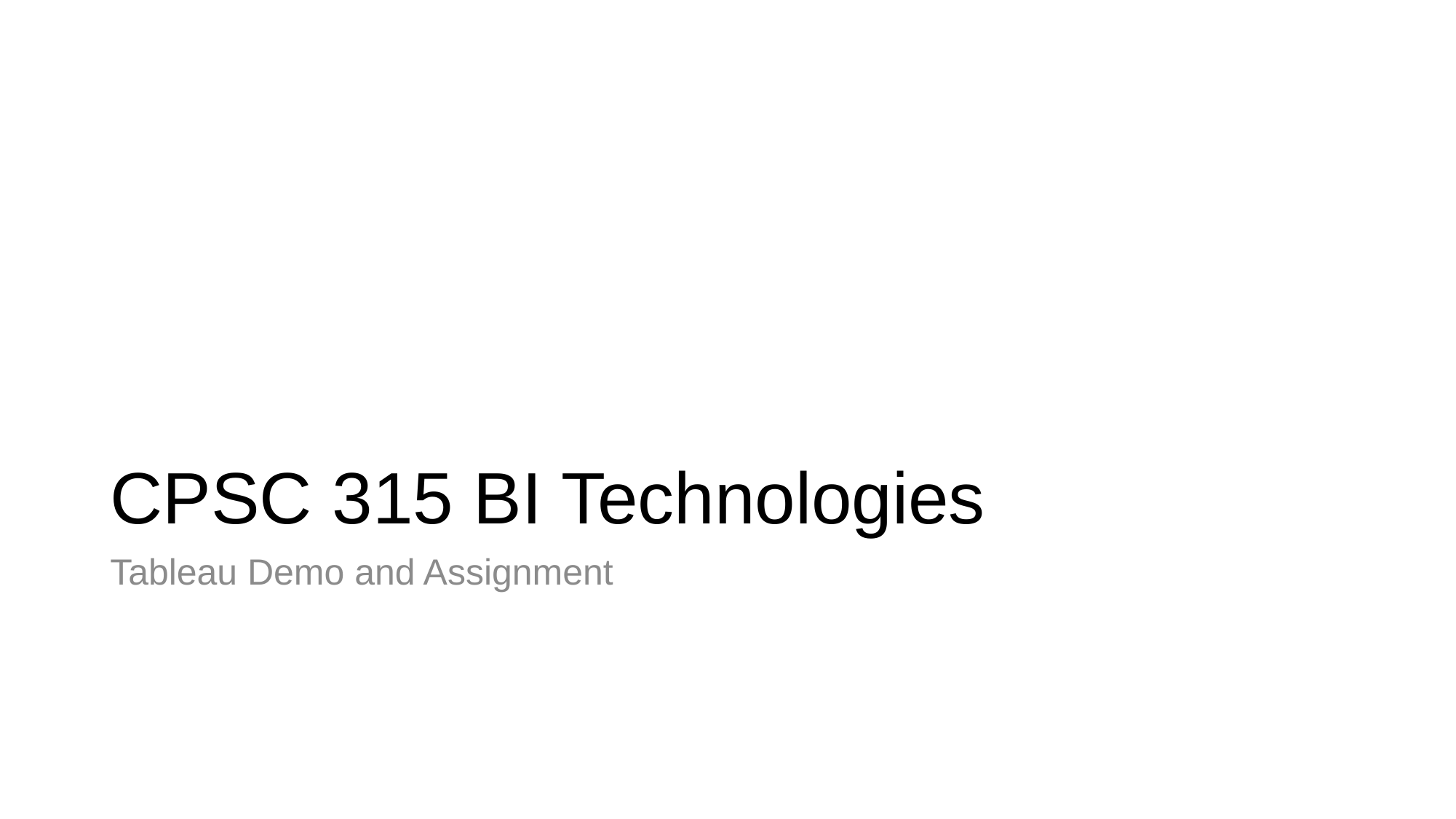

# CPSC 315 BI Technologies
Tableau Demo and Assignment